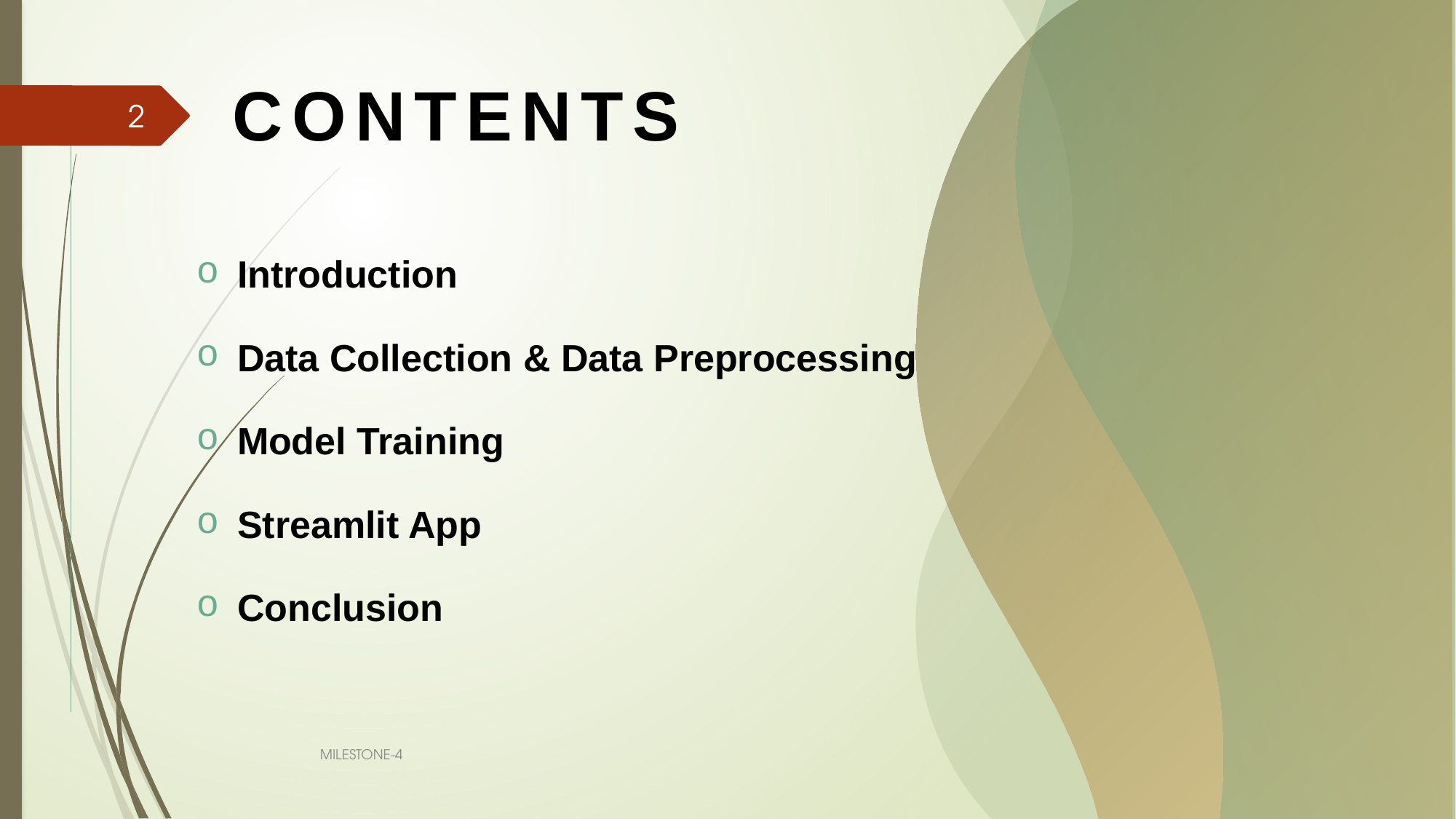

# CONTENTS
2
Introduction
Data Collection & Data Preprocessing
Model Training
Streamlit App
Conclusion
MILESTONE-4